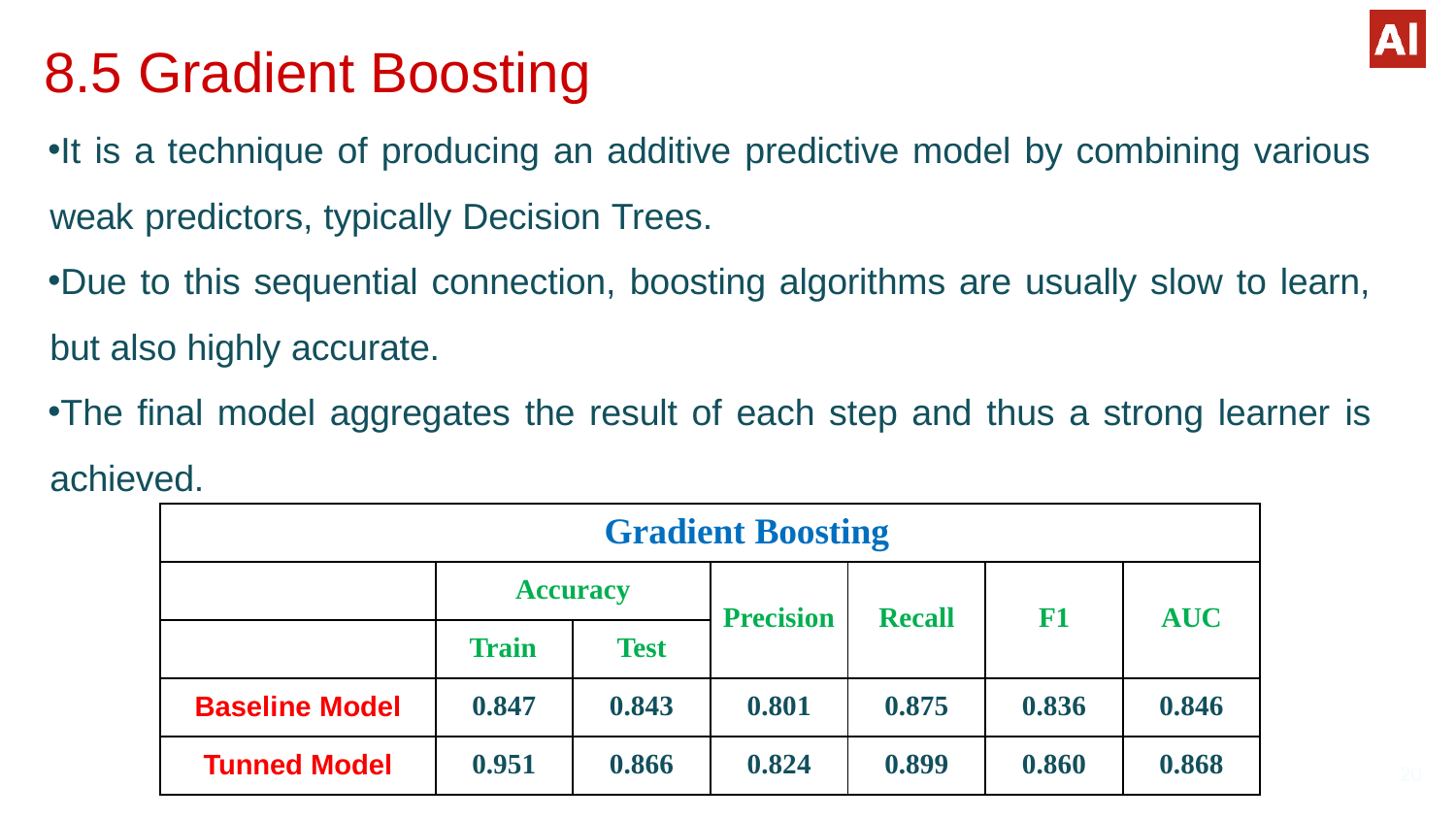

# 8.5 Gradient Boosting
It is a technique of producing an additive predictive model by combining various  weak predictors, typically Decision Trees.
Due to this sequential connection, boosting algorithms are usually slow to learn,  but also highly accurate.
The final model aggregates the result of each step and thus a strong learner is  achieved.
| Gradient Boosting |  |  |  |  |  |  |
| --- | --- | --- | --- | --- | --- | --- |
|  | Accuracy |  | Precision | Recall | F1 | AUC |
|  | Train | Test |  |  |  |  |
| Baseline Model | 0.847 | 0.843 | 0.801 | 0.875 | 0.836 | 0.846 |
| Tunned Model | 0.951 | 0.866 | 0.824 | 0.899 | 0.860 | 0.868 |
20